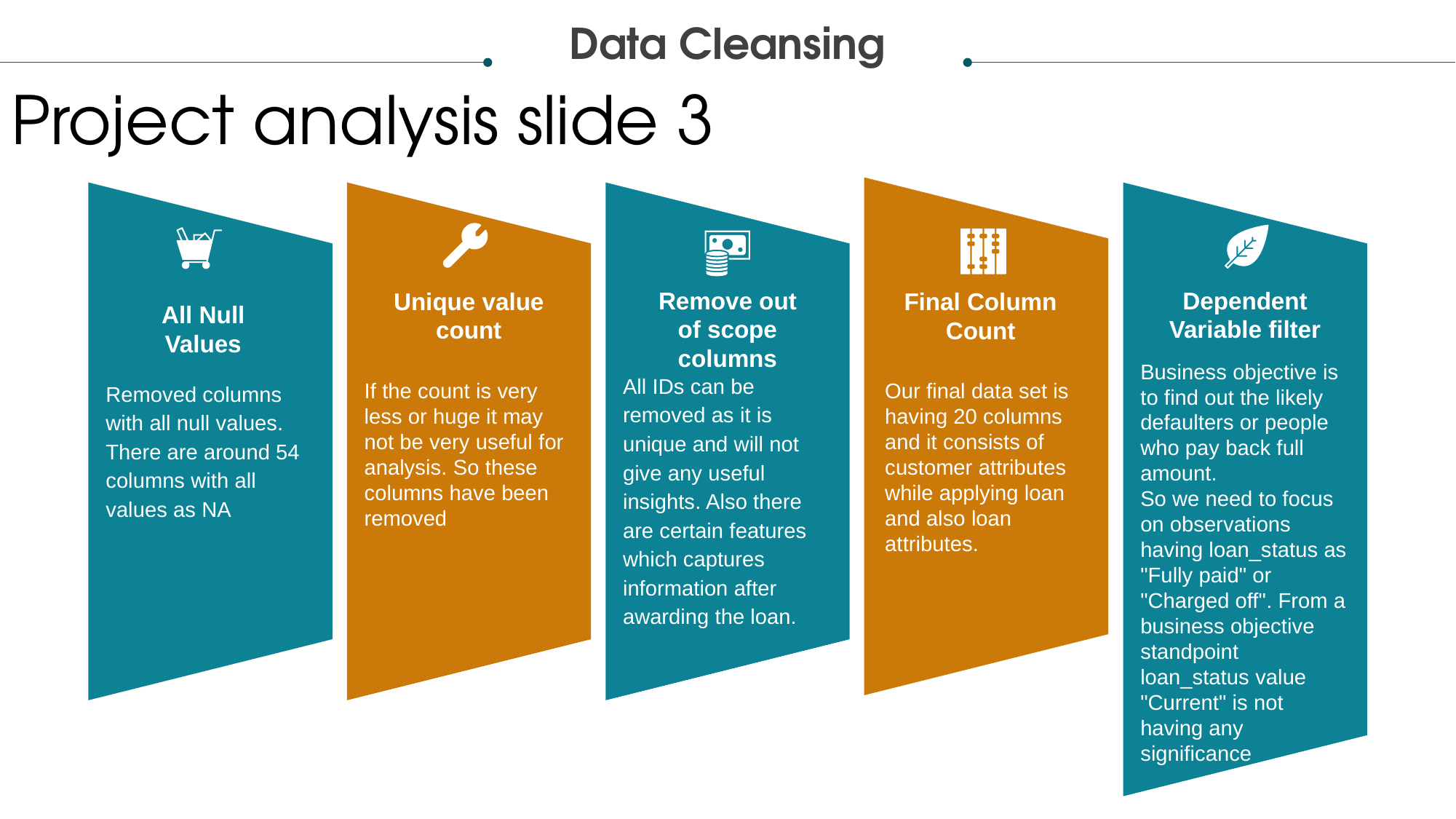

Data Cleansing
Project analysis slide 3

Remove out of scope columns
Dependent Variable filter
Unique value count
Final Column Count
All Null Values

Business objective is to find out the likely defaulters or people who pay back full amount.
So we need to focus on observations having loan_status as "Fully paid" or "Charged off". From a business objective standpoint loan_status value "Current" is not having any significance

All IDs can be removed as it is unique and will not give any useful insights. Also there are certain features which captures information after awarding the loan.
Removed columns with all null values. There are around 54 columns with all values as NA
If the count is very less or huge it may not be very useful for analysis. So these columns have been removed
Our final data set is having 20 columns and it consists of customer attributes while applying loan and also loan attributes.